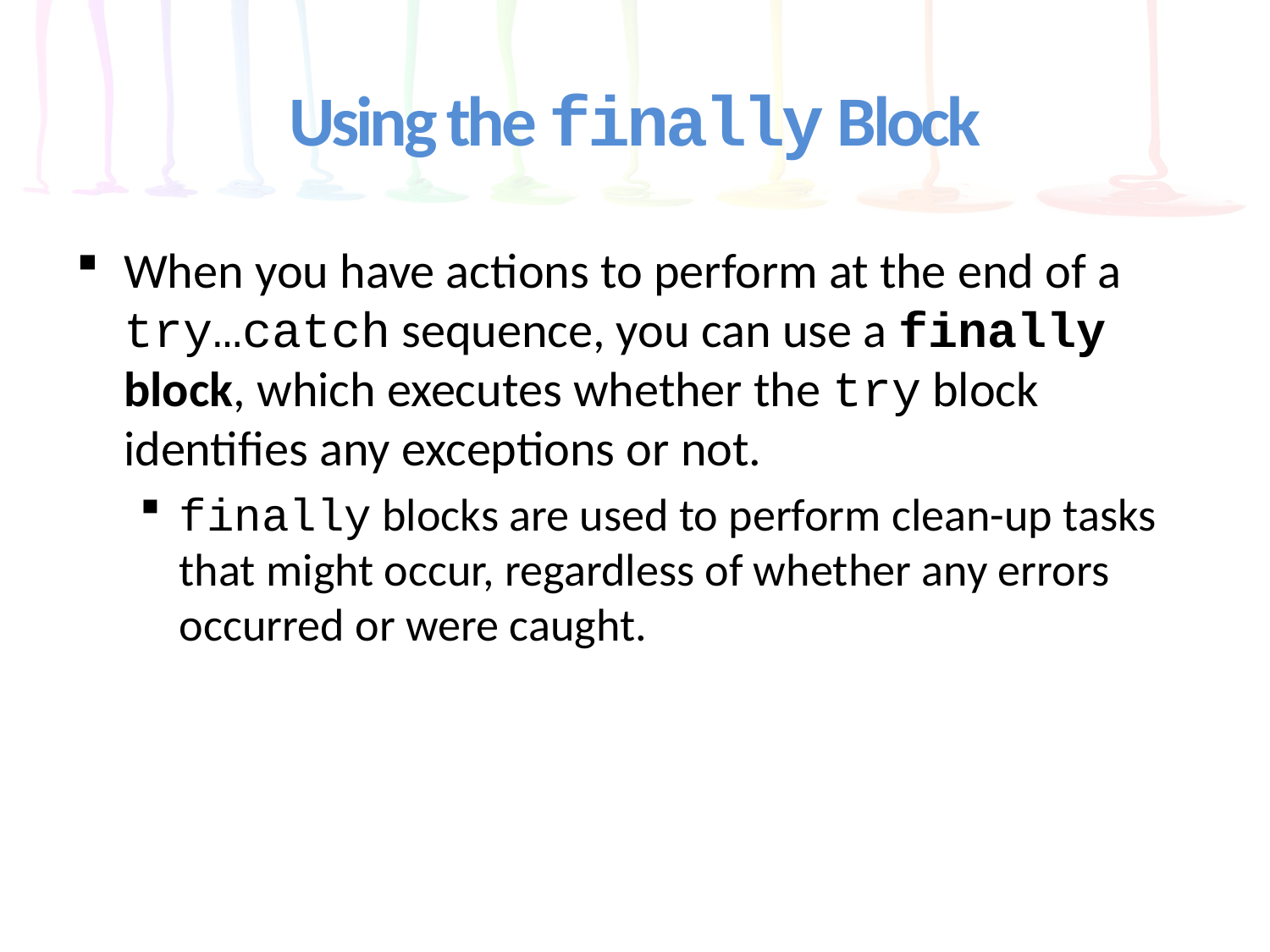

# Using the finally Block
When you have actions to perform at the end of a try…catch sequence, you can use a finally block, which executes whether the try block identifies any exceptions or not.
finally blocks are used to perform clean-up tasks that might occur, regardless of whether any errors occurred or were caught.